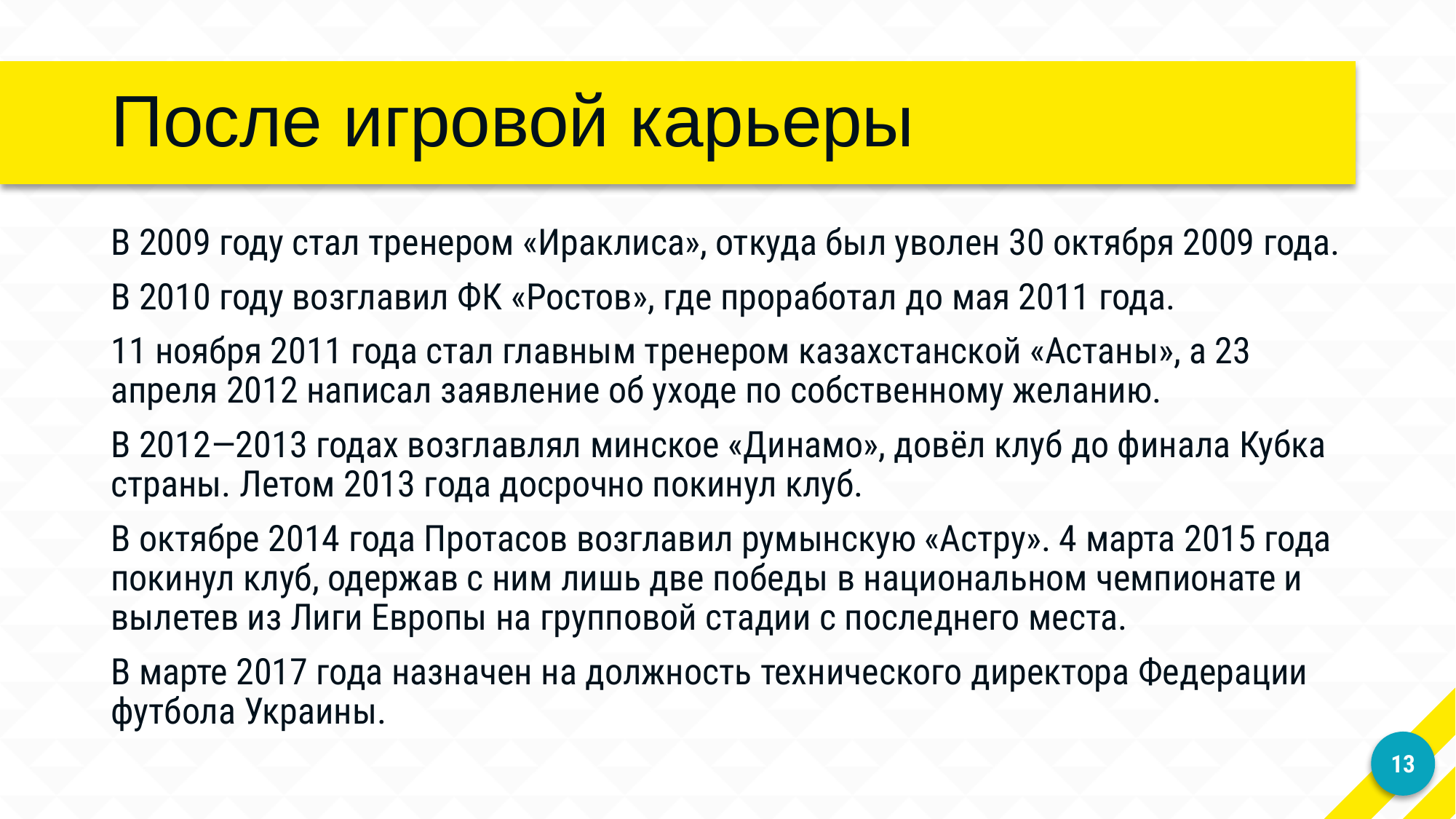

# После игровой карьеры
В 2009 году стал тренером «Ираклиса», откуда был уволен 30 октября 2009 года.
В 2010 году возглавил ФК «Ростов», где проработал до мая 2011 года.
11 ноября 2011 года стал главным тренером казахстанской «Астаны», а 23 апреля 2012 написал заявление об уходе по собственному желанию.
В 2012—2013 годах возглавлял минское «Динамо», довёл клуб до финала Кубка страны. Летом 2013 года досрочно покинул клуб.
В октябре 2014 года Протасов возглавил румынскую «Астру». 4 марта 2015 года покинул клуб, одержав с ним лишь две победы в национальном чемпионате и вылетев из Лиги Европы на групповой стадии с последнего места.
В марте 2017 года назначен на должность технического директора Федерации футбола Украины.